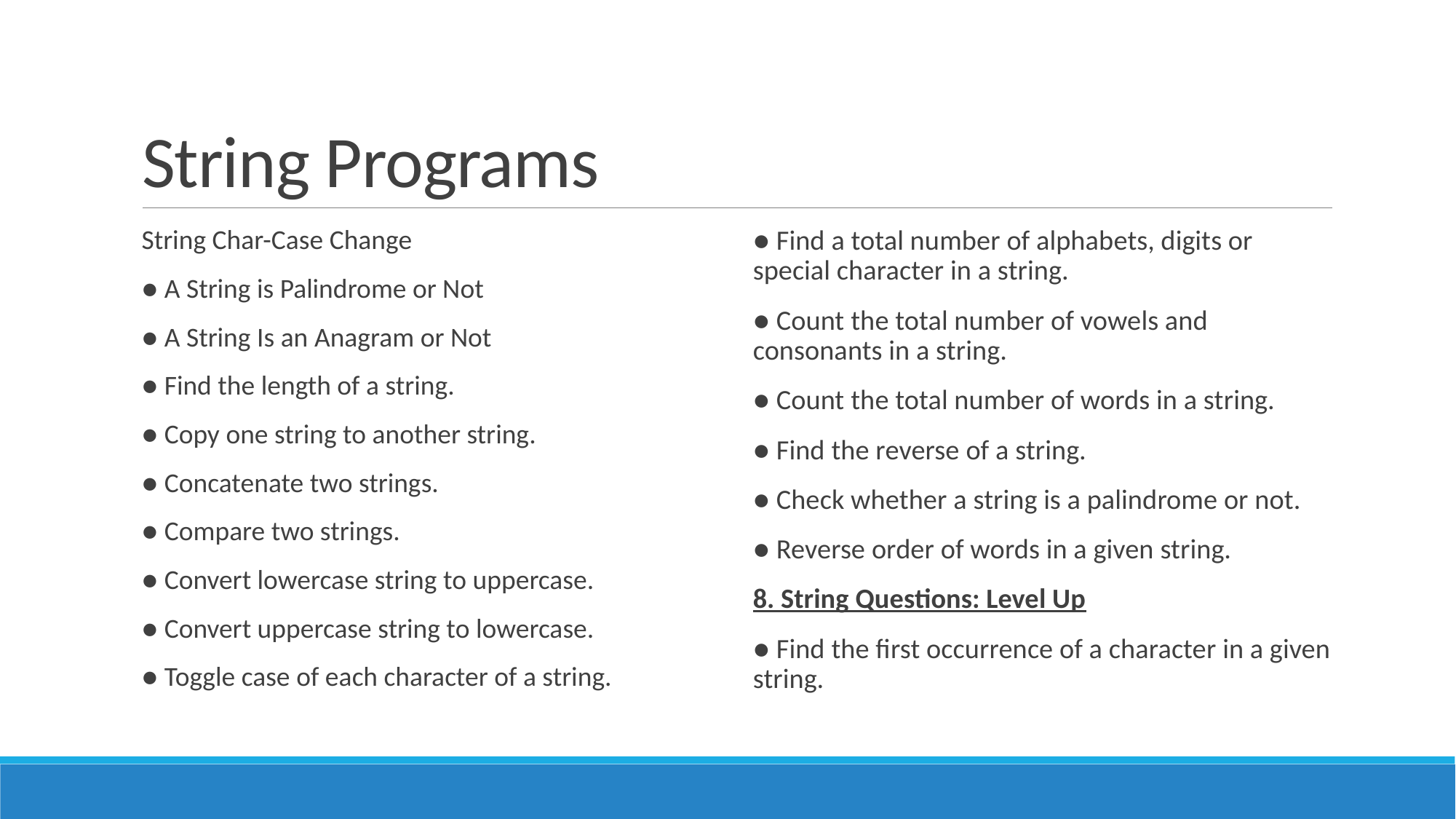

# String Programs
String Char-Case Change
● A String is Palindrome or Not
● A String Is an Anagram or Not
● Find the length of a string.
● Copy one string to another string.
● Concatenate two strings.
● Compare two strings.
● Convert lowercase string to uppercase.
● Convert uppercase string to lowercase.
● Toggle case of each character of a string.

● Find a total number of alphabets, digits or special character in a string.
● Count the total number of vowels and consonants in a string.
● Count the total number of words in a string.
● Find the reverse of a string.
● Check whether a string is a palindrome or not.
● Reverse order of words in a given string.
8. String Questions: Level Up
● Find the first occurrence of a character in a given string.